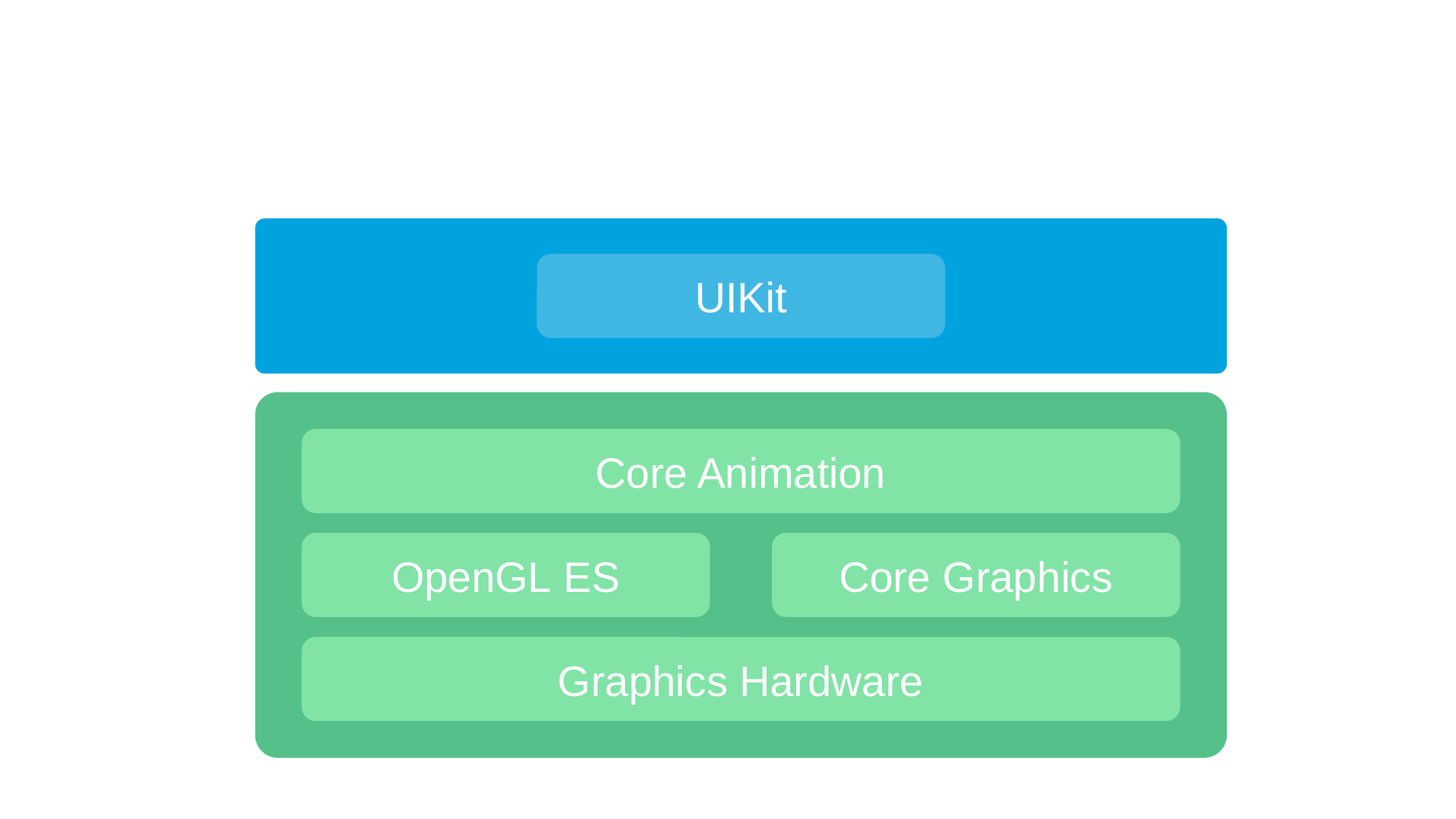

UIKit

Core Animation
OpenGL ES
Core Graphics
Graphics Hardware